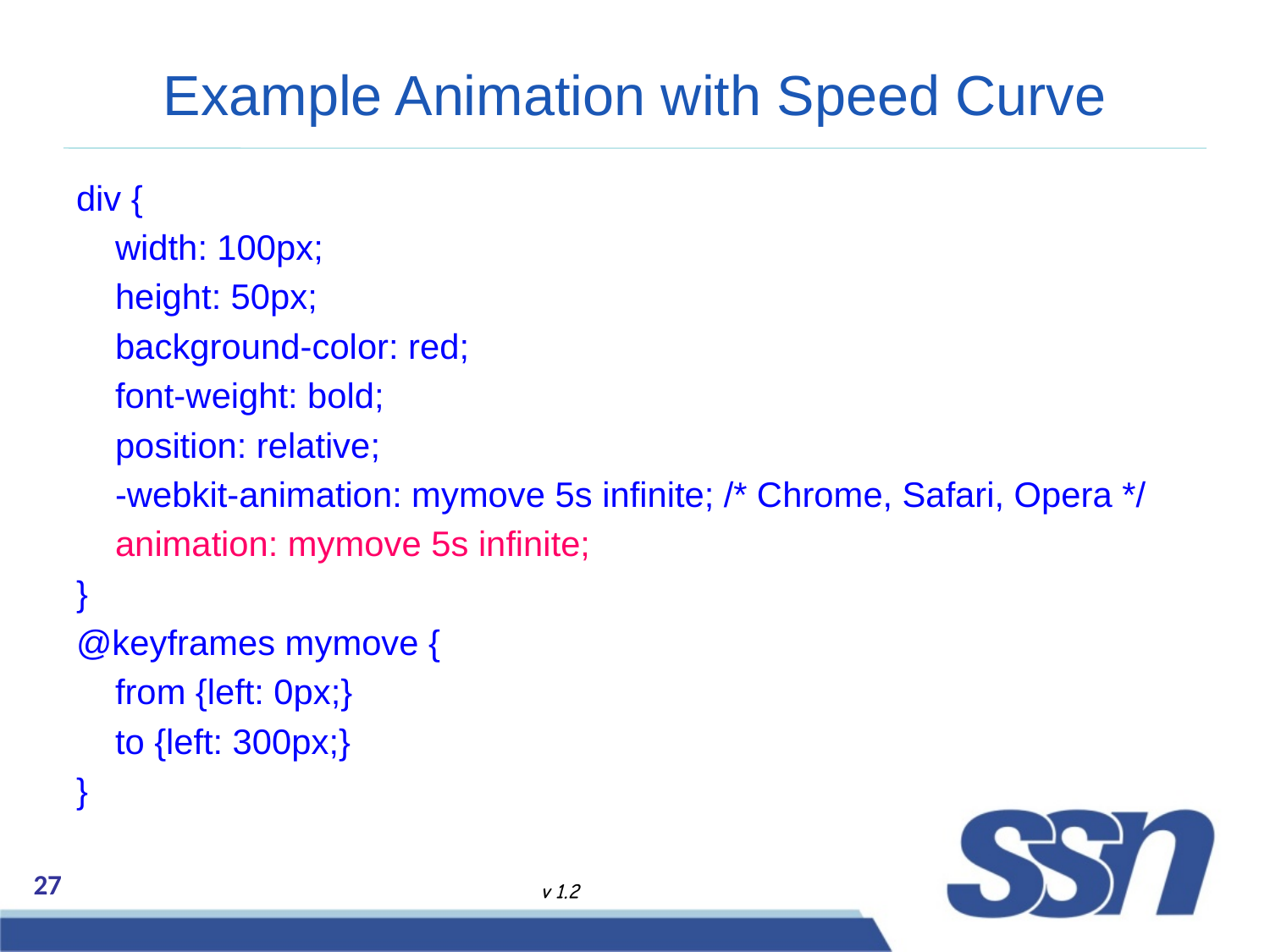

# Example Animation with Speed Curve
div {
    width: 100px;
    height: 50px;
    background-color: red;
    font-weight: bold;
    position: relative;
    -webkit-animation: mymove 5s infinite; /* Chrome, Safari, Opera */
    animation: mymove 5s infinite;
}
@keyframes mymove {
    from {left: 0px;}
    to {left: 300px;}
}